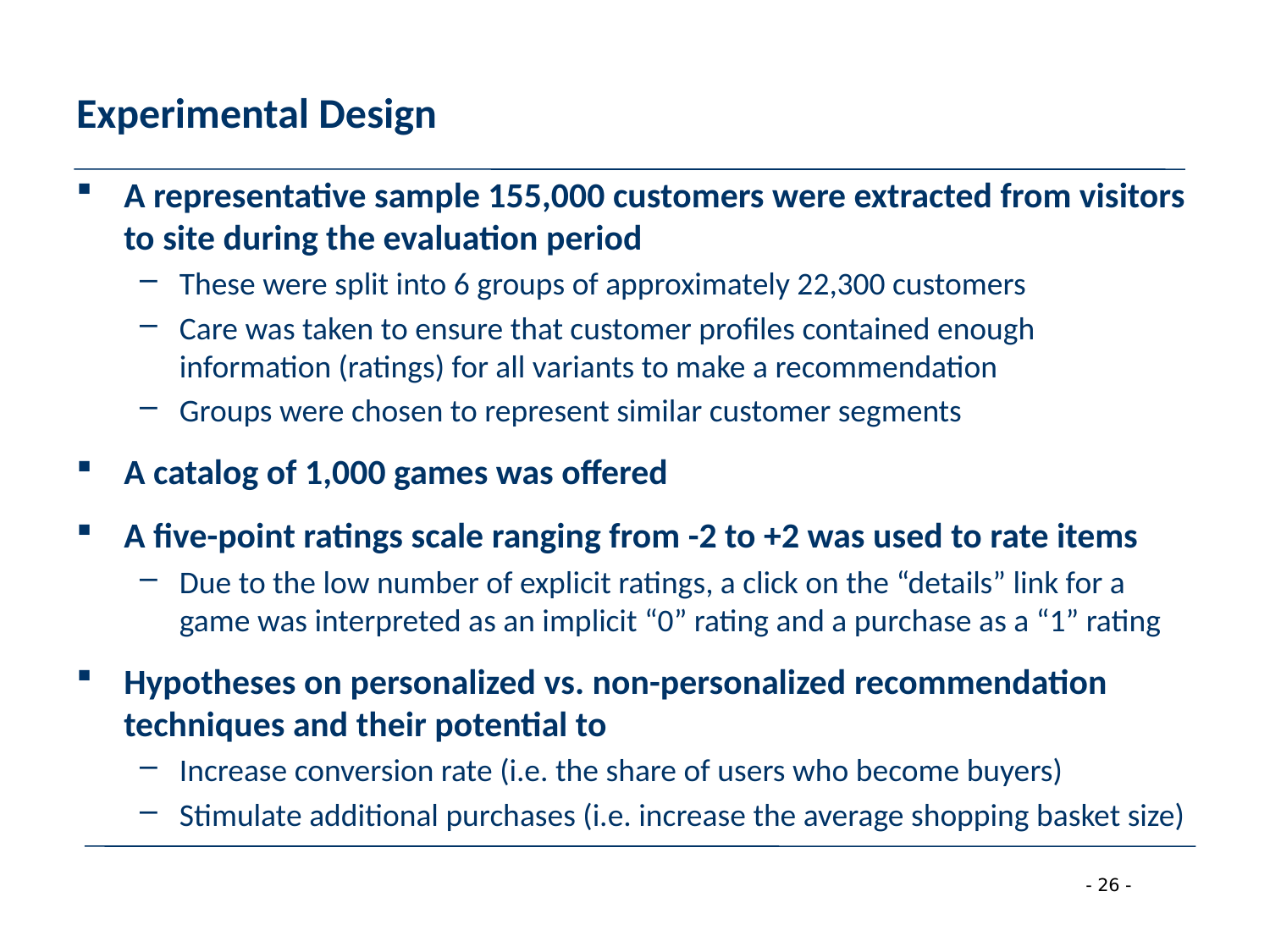

# Experimental Design
A representative sample 155,000 customers were extracted from visitors to site during the evaluation period
These were split into 6 groups of approximately 22,300 customers
Care was taken to ensure that customer profiles contained enough information (ratings) for all variants to make a recommendation
Groups were chosen to represent similar customer segments
A catalog of 1,000 games was offered
A five-point ratings scale ranging from -2 to +2 was used to rate items
Due to the low number of explicit ratings, a click on the “details” link for a game was interpreted as an implicit “0” rating and a purchase as a “1” rating
Hypotheses on personalized vs. non-personalized recommendation techniques and their potential to
Increase conversion rate (i.e. the share of users who become buyers)
Stimulate additional purchases (i.e. increase the average shopping basket size)